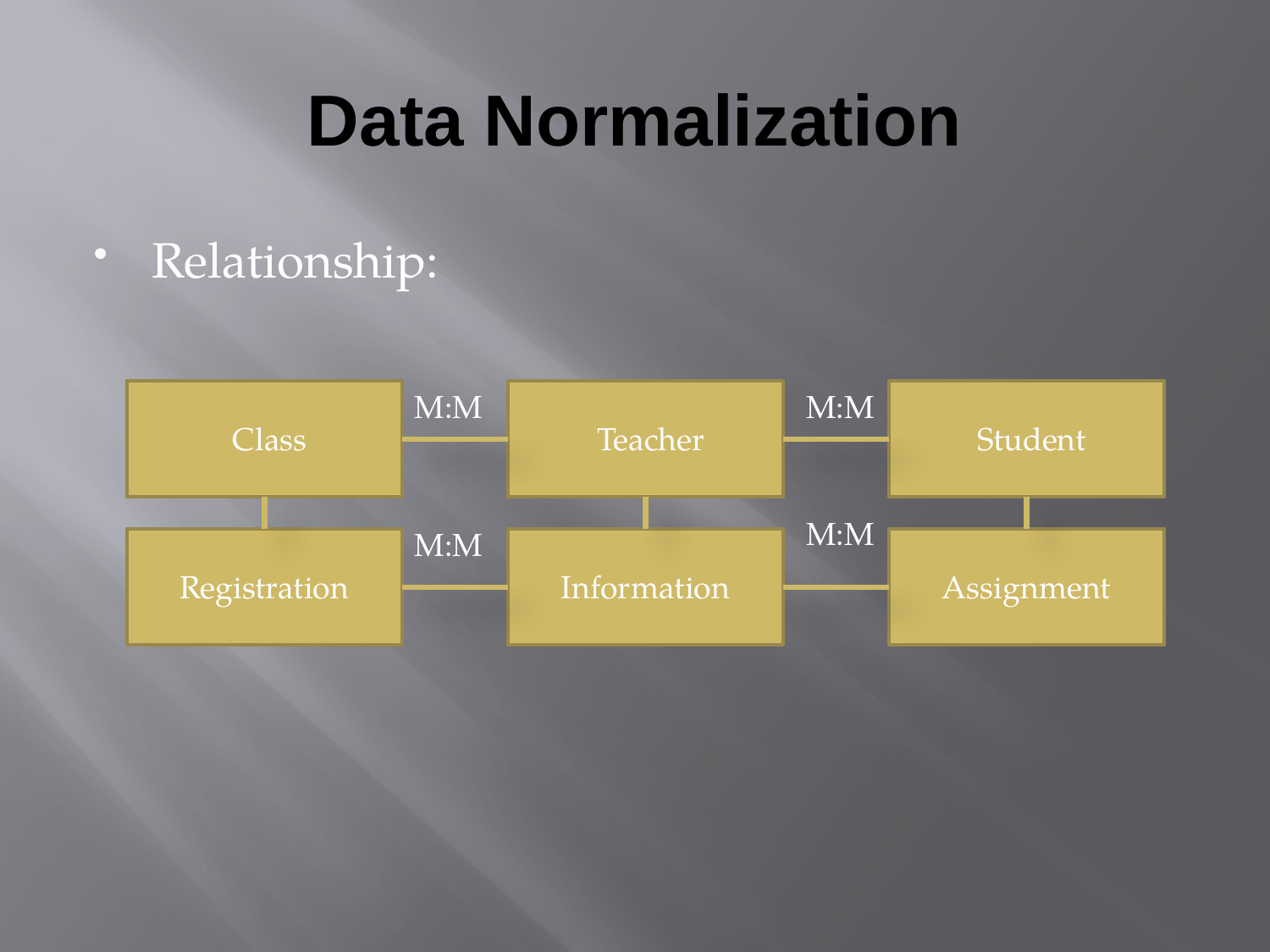

# Data Normalization
Relationship:

M:M

M:M

Class
Teacher
Student
M:M

M:M

Registration
Information
Assignment